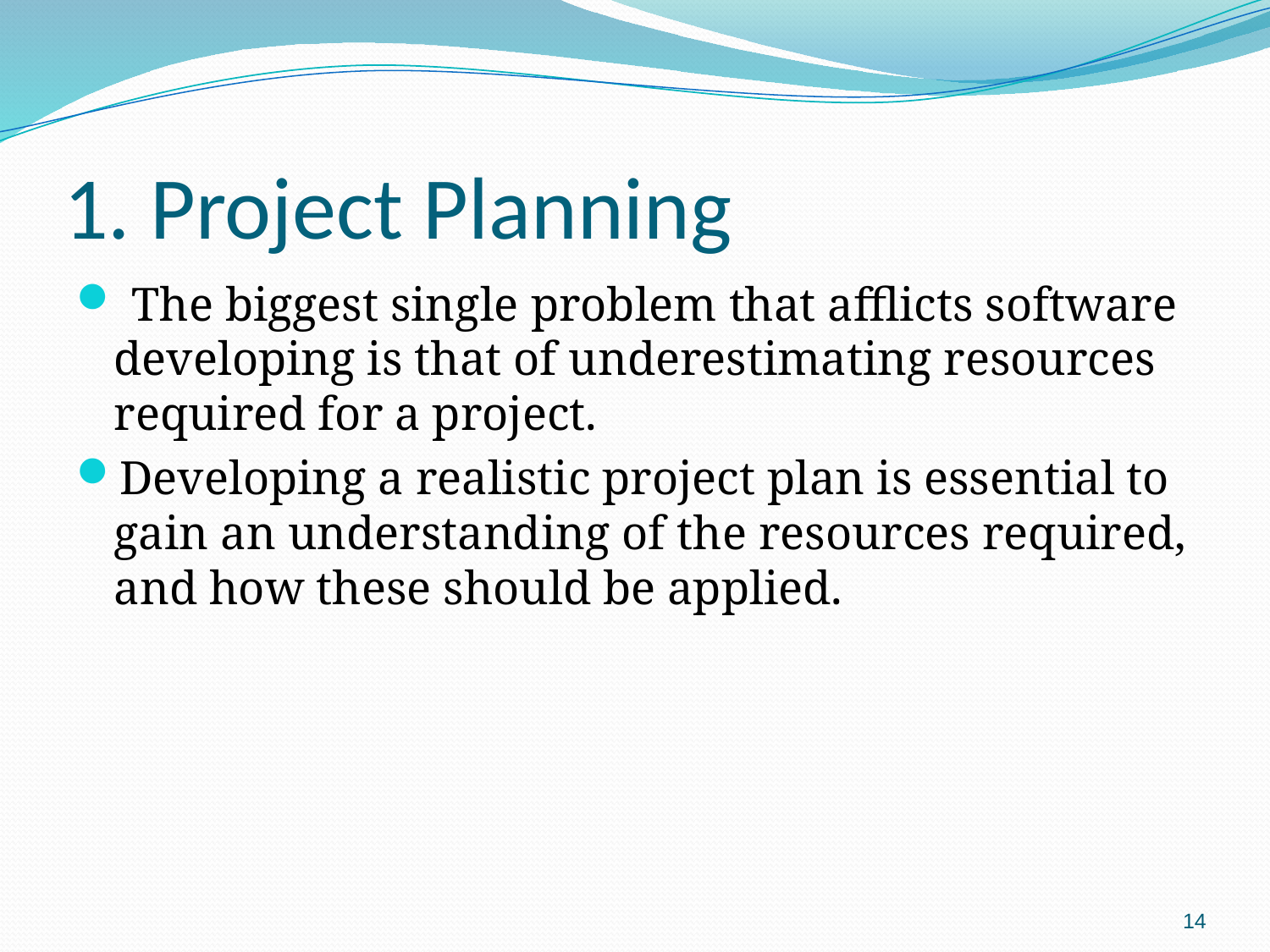

# 1. Project Planning
 The biggest single problem that afflicts software developing is that of underestimating resources required for a project.
Developing a realistic project plan is essential to gain an understanding of the resources required, and how these should be applied.
14